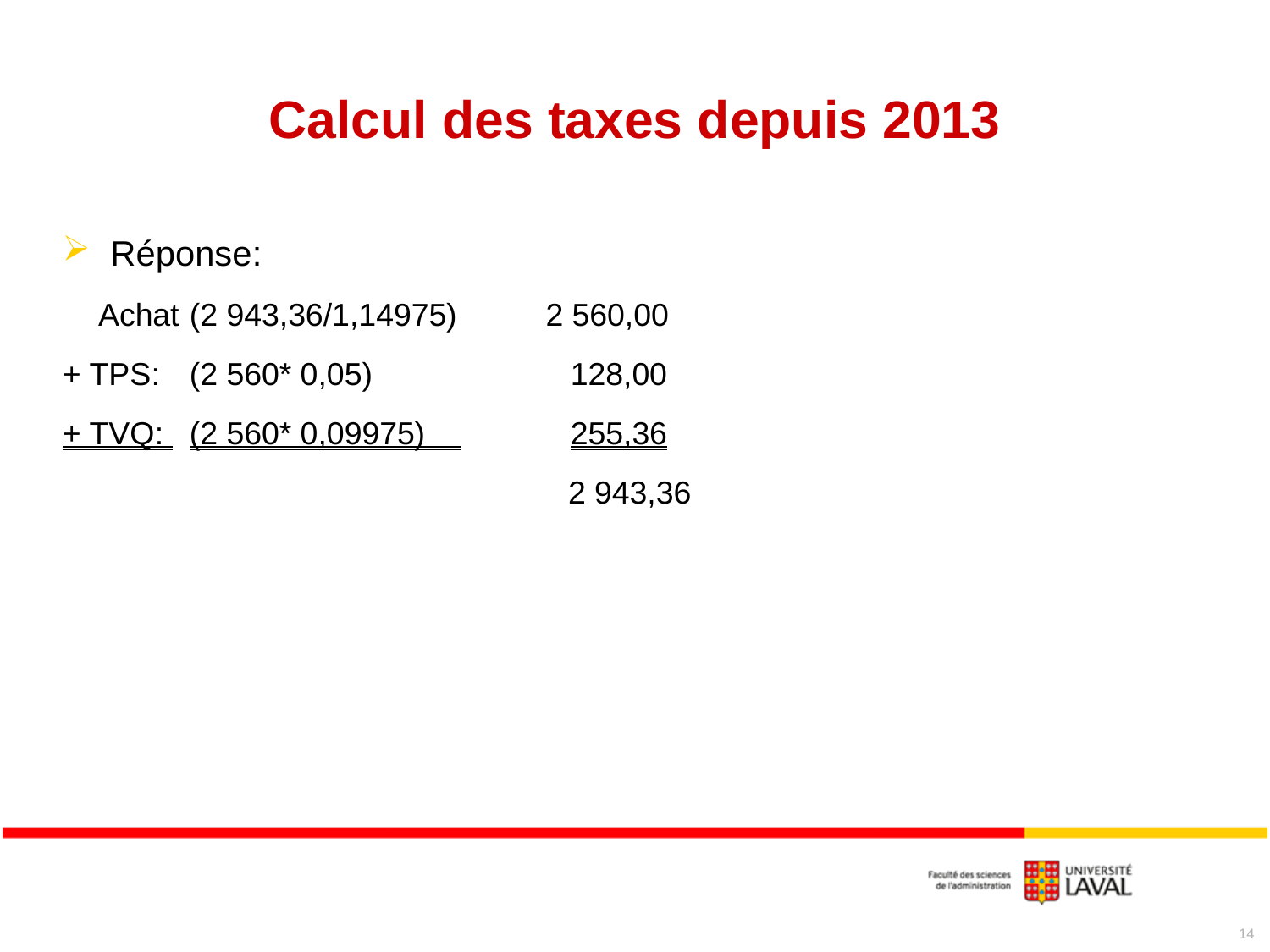

# Calcul des taxes depuis 2013
Réponse:
    Achat 	(2 943,36/1,14975)          2 560,00
+ TPS: 	(2 560* 0,05) 	    	128,00
+ TVQ: 	(2 560* 0,09975)    	255,36
			              2 943,36
14